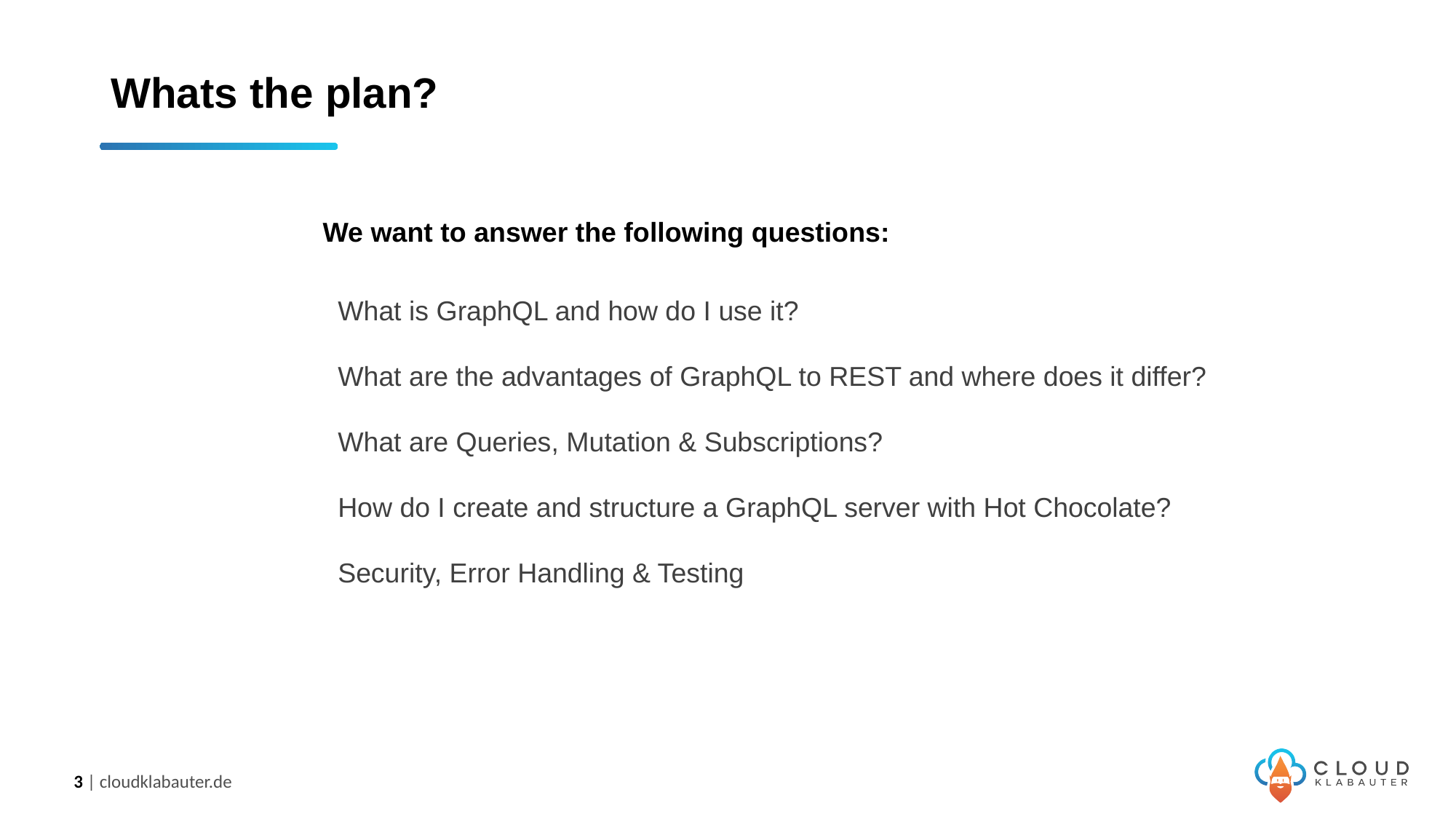

# Whats the plan?
We want to answer the following questions:
What is GraphQL and how do I use it?

What are the advantages of GraphQL to REST and where does it differ?

What are Queries, Mutation & Subscriptions?

How do I create and structure a GraphQL server with Hot Chocolate?

Security, Error Handling & Testing
3 | cloudklabauter.de